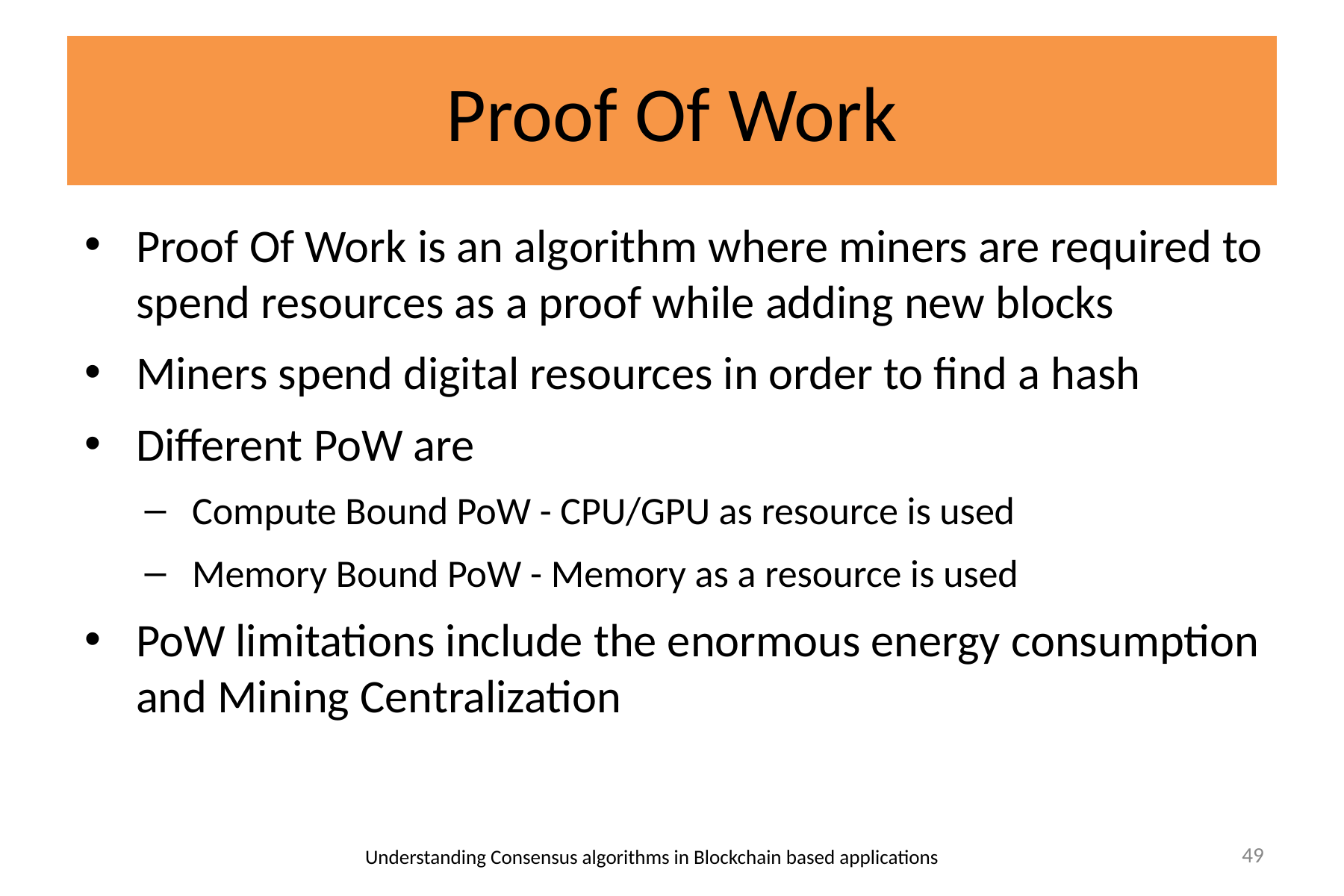

# Proof Of Work
Proof Of Work is an algorithm where miners are required to spend resources as a proof while adding new blocks
Miners spend digital resources in order to find a hash
Different PoW are
Compute Bound PoW - CPU/GPU as resource is used
Memory Bound PoW - Memory as a resource is used
PoW limitations include the enormous energy consumption and Mining Centralization
Understanding Consensus algorithms in Blockchain based applications
49